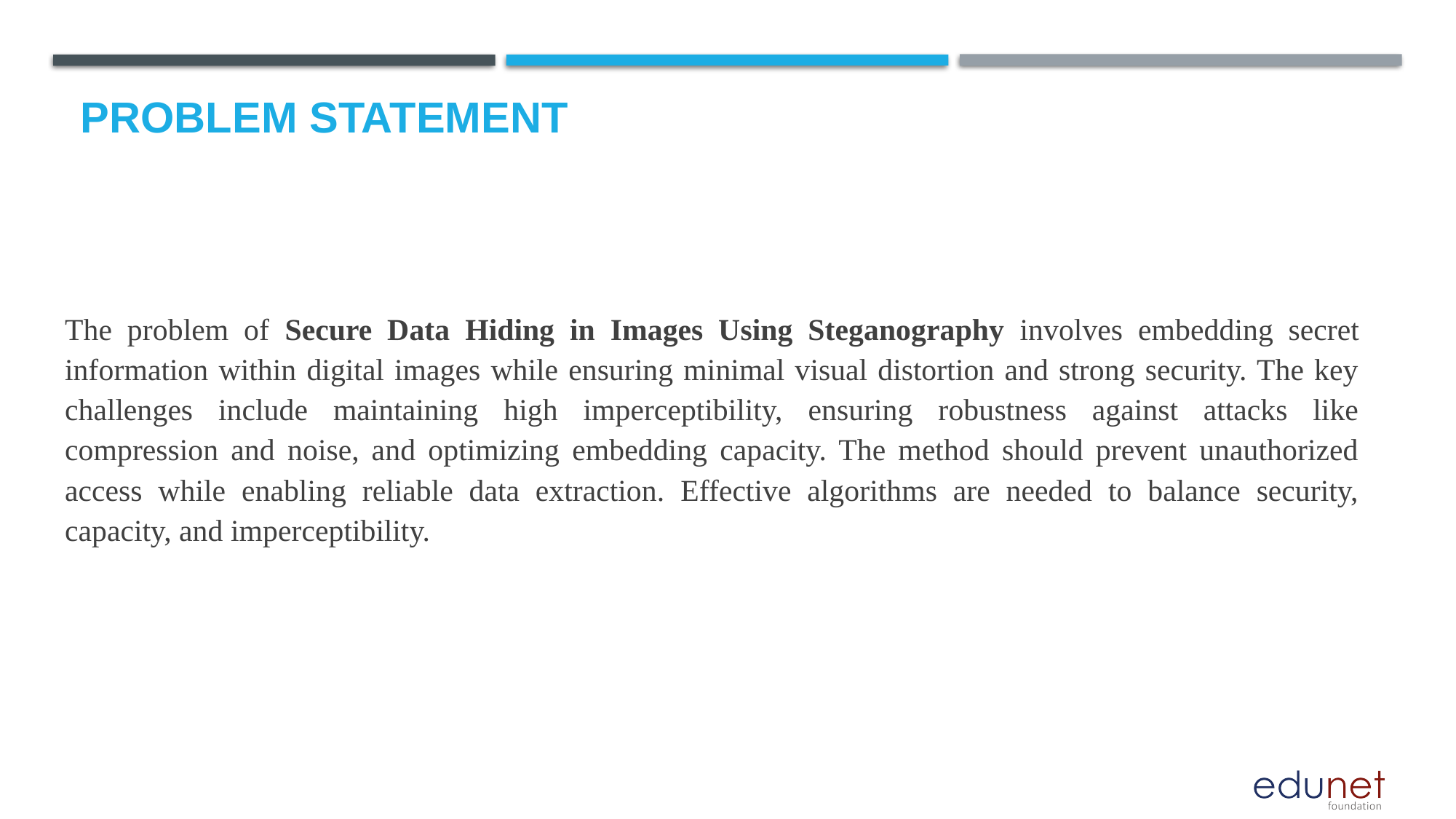

# Problem Statement
The problem of Secure Data Hiding in Images Using Steganography involves embedding secret information within digital images while ensuring minimal visual distortion and strong security. The key challenges include maintaining high imperceptibility, ensuring robustness against attacks like compression and noise, and optimizing embedding capacity. The method should prevent unauthorized access while enabling reliable data extraction. Effective algorithms are needed to balance security, capacity, and imperceptibility.